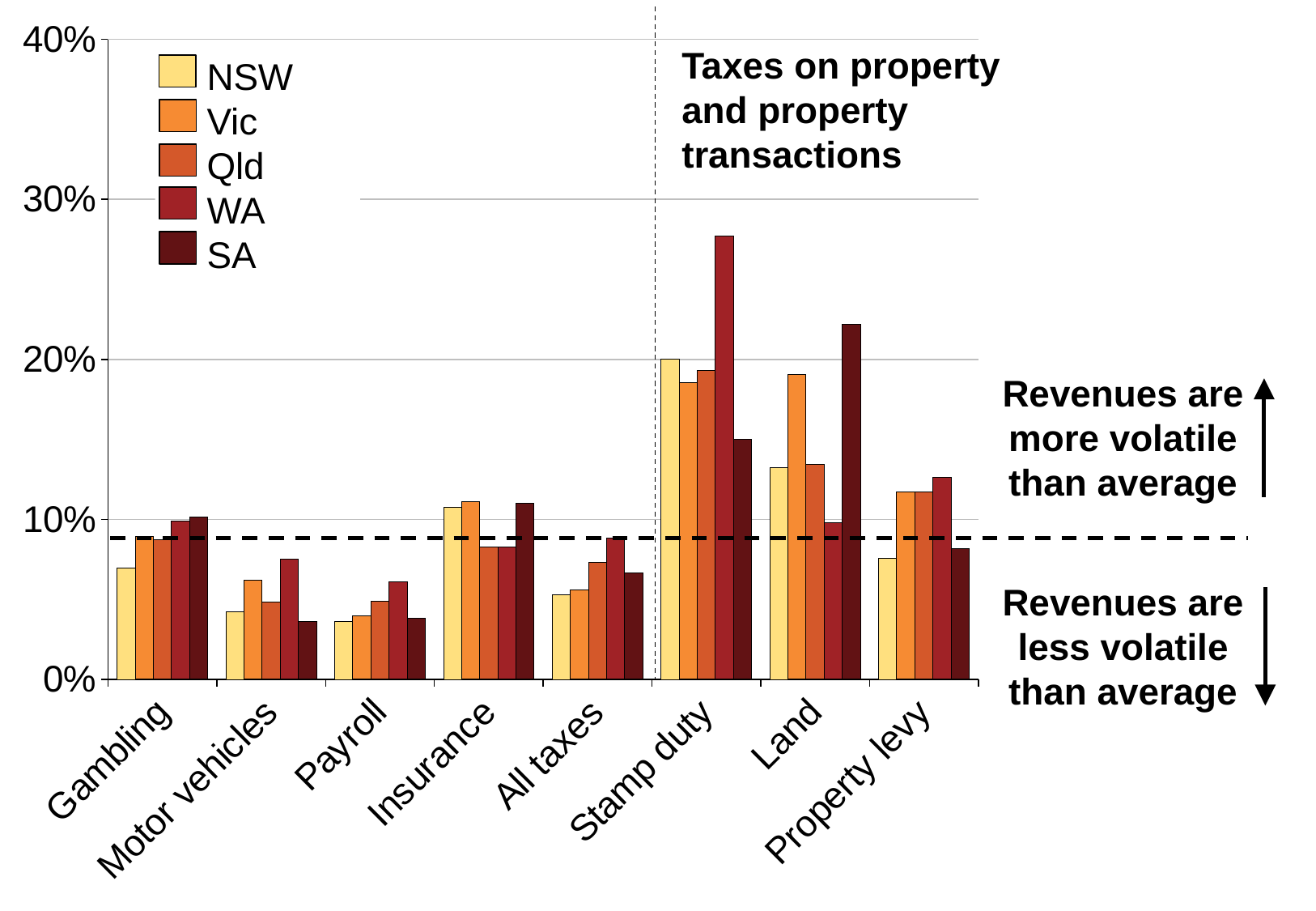

### Chart

| Category | NSW | Vic | Qld | WA | SA |
|---|---|---|---|---|---|
| Gambling | 0.0697471807063703 | 0.0894874567396025 | 0.0873876484285145 | 0.0988820866354077 | 0.101158505943102 |
| Motor vehicles | 0.0422732097846159 | 0.061762675481877 | 0.0483364799142434 | 0.0750942822683805 | 0.0359420771757423 |
| Payroll | 0.0360137021036626 | 0.0395619550177408 | 0.0489873033678886 | 0.0607500785849983 | 0.0383415062979287 |
| Insurance | 0.107519073240511 | 0.111184152380404 | 0.0827052382162246 | 0.0824426624476888 | 0.109962375753802 |
| All taxes | 0.0528429184504376 | 0.0557361313375045 | 0.0731288598181224 | 0.0883042791697144 | 0.0663256885905071 |
| Stamp duty | 0.200012887949078 | 0.185248407633273 | 0.193194243341722 | 0.277045309427374 | 0.149850947605021 |
| Land | 0.132493414430765 | 0.190679870488038 | 0.134122615428469 | 0.0979483221646777 | 0.222030493927459 |
| Property levy | 0.0756782501533887 | 0.117084620428236 | 0.117204031863857 | 0.125968744434094 | 0.0819077520061641 |
Taxes on property and property transactions
NSW
Vic
Qld
WA
SA

Revenues are more volatile than average
Revenues are less volatile than average